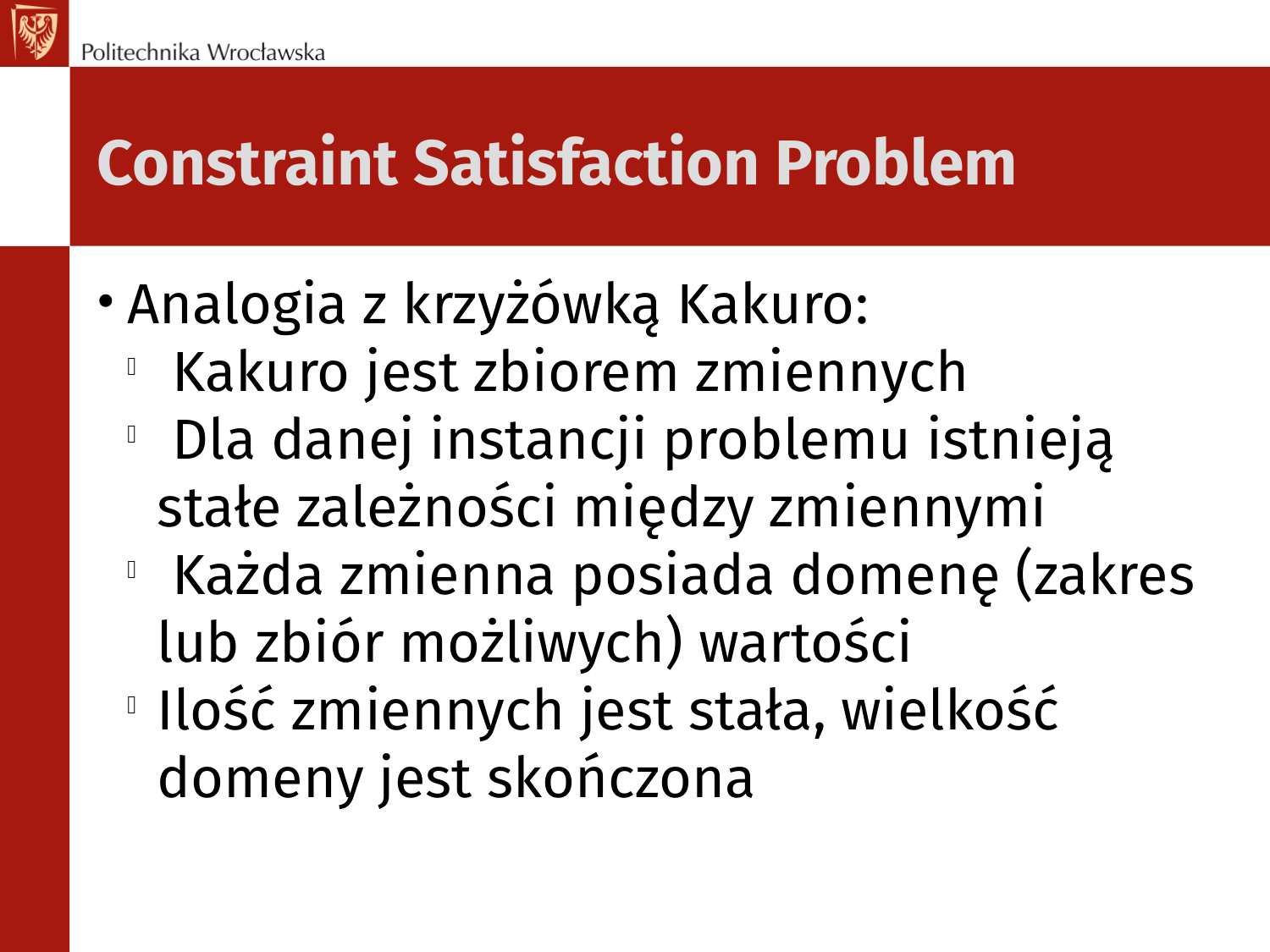

Constraint Satisfaction Problem
Analogia z krzyżówką Kakuro:
 Kakuro jest zbiorem zmiennych
 Dla danej instancji problemu istnieją stałe zależności między zmiennymi
 Każda zmienna posiada domenę (zakres lub zbiór możliwych) wartości
Ilość zmiennych jest stała, wielkość domeny jest skończona